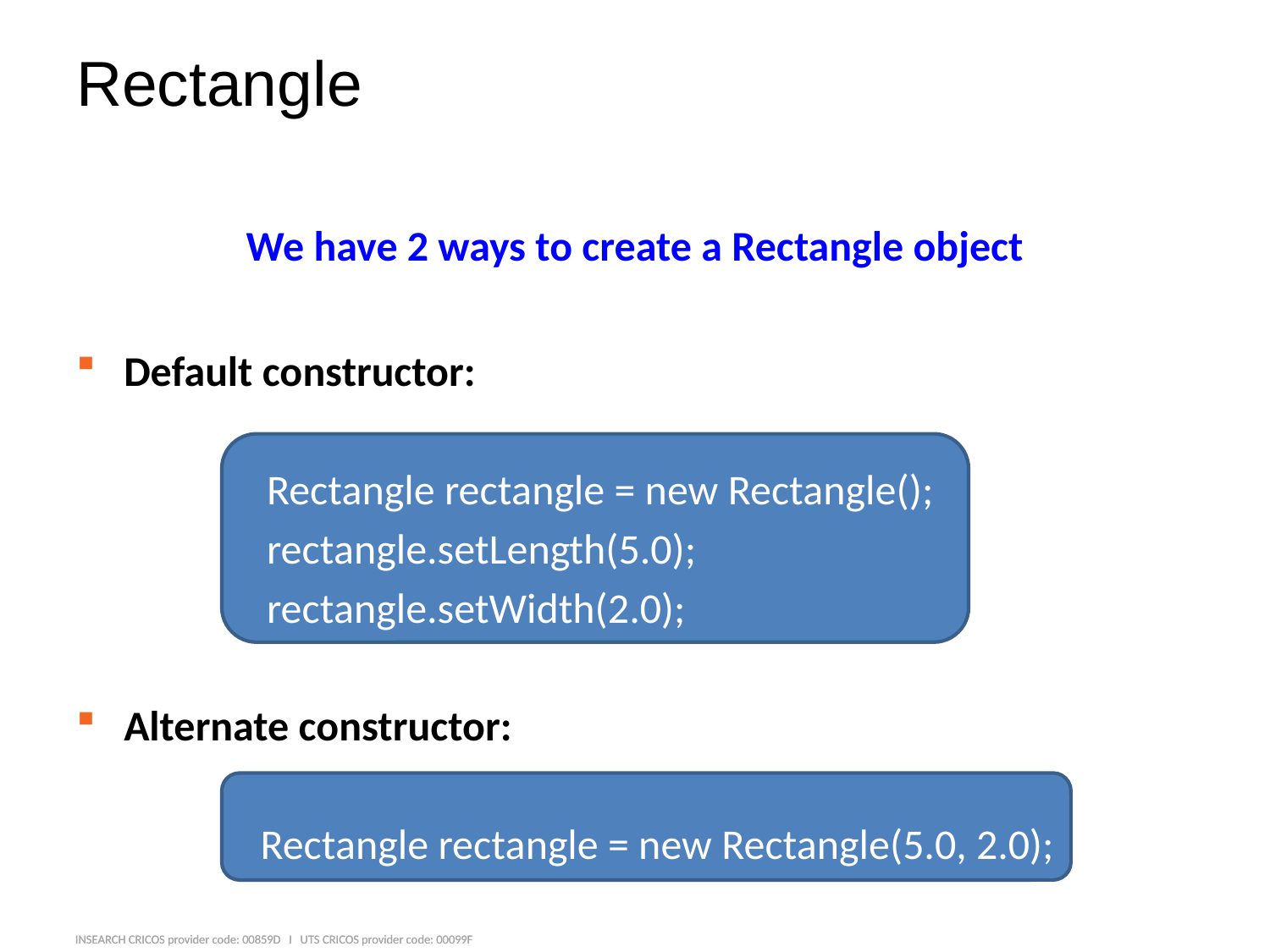

# Rectangle
We have 2 ways to create a Rectangle object

Default constructor:

Rectangle rectangle = new Rectangle();
rectangle.setLength(5.0);
rectangle.setWidth(2.0);

Alternate constructor:

      Rectangle rectangle = new Rectangle(5.0, 2.0);